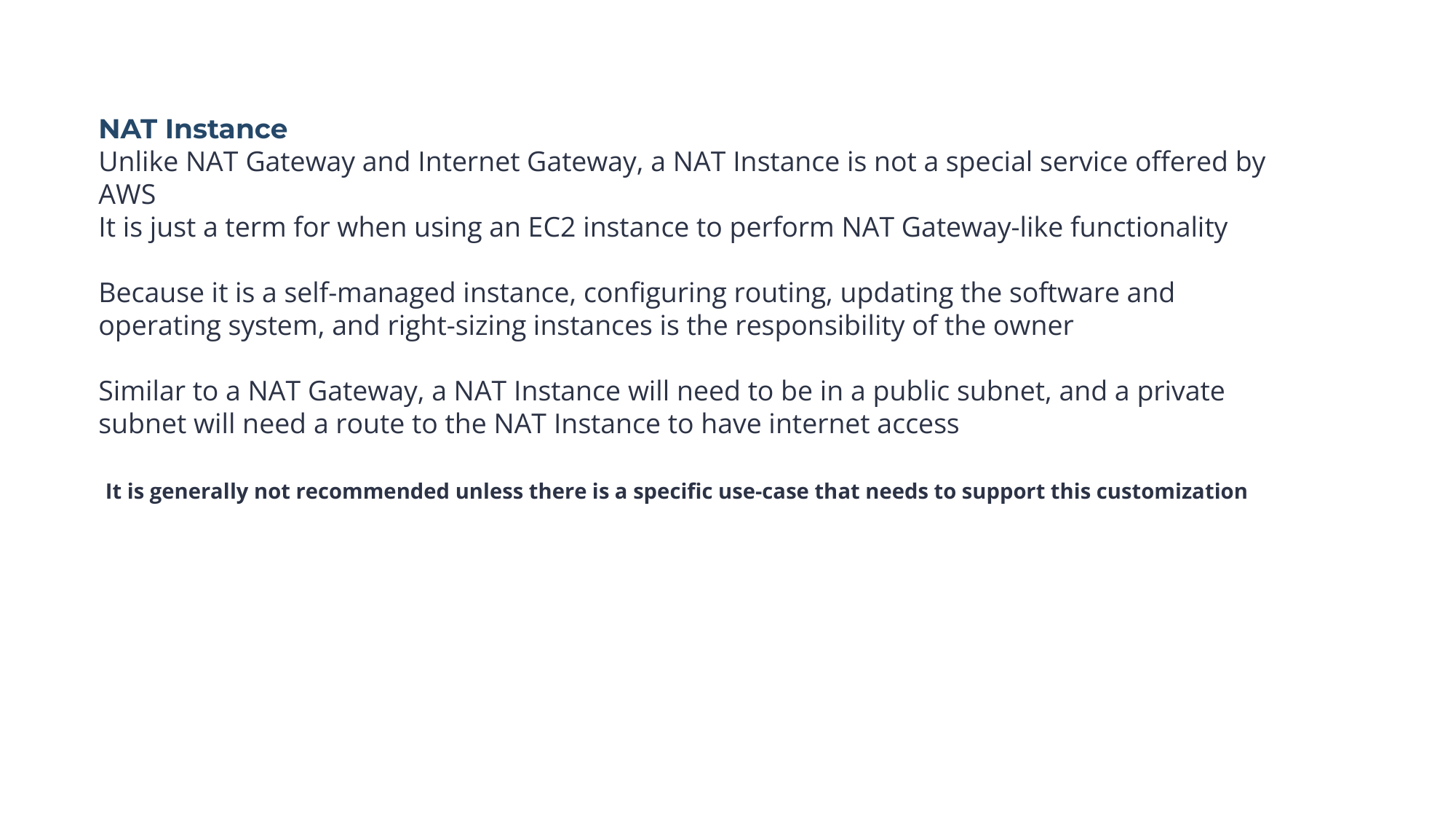

NAT Instance
Unlike NAT Gateway and Internet Gateway, a NAT Instance is not a special service offered by AWS
It is just a term for when using an EC2 instance to perform NAT Gateway-like functionality

Because it is a self-managed instance, configuring routing, updating the software and operating system, and right-sizing instances is the responsibility of the owner

Similar to a NAT Gateway, a NAT Instance will need to be in a public subnet, and a private subnet will need a route to the NAT Instance to have internet access

 It is generally not recommended unless there is a specific use-case that needs to support this customization